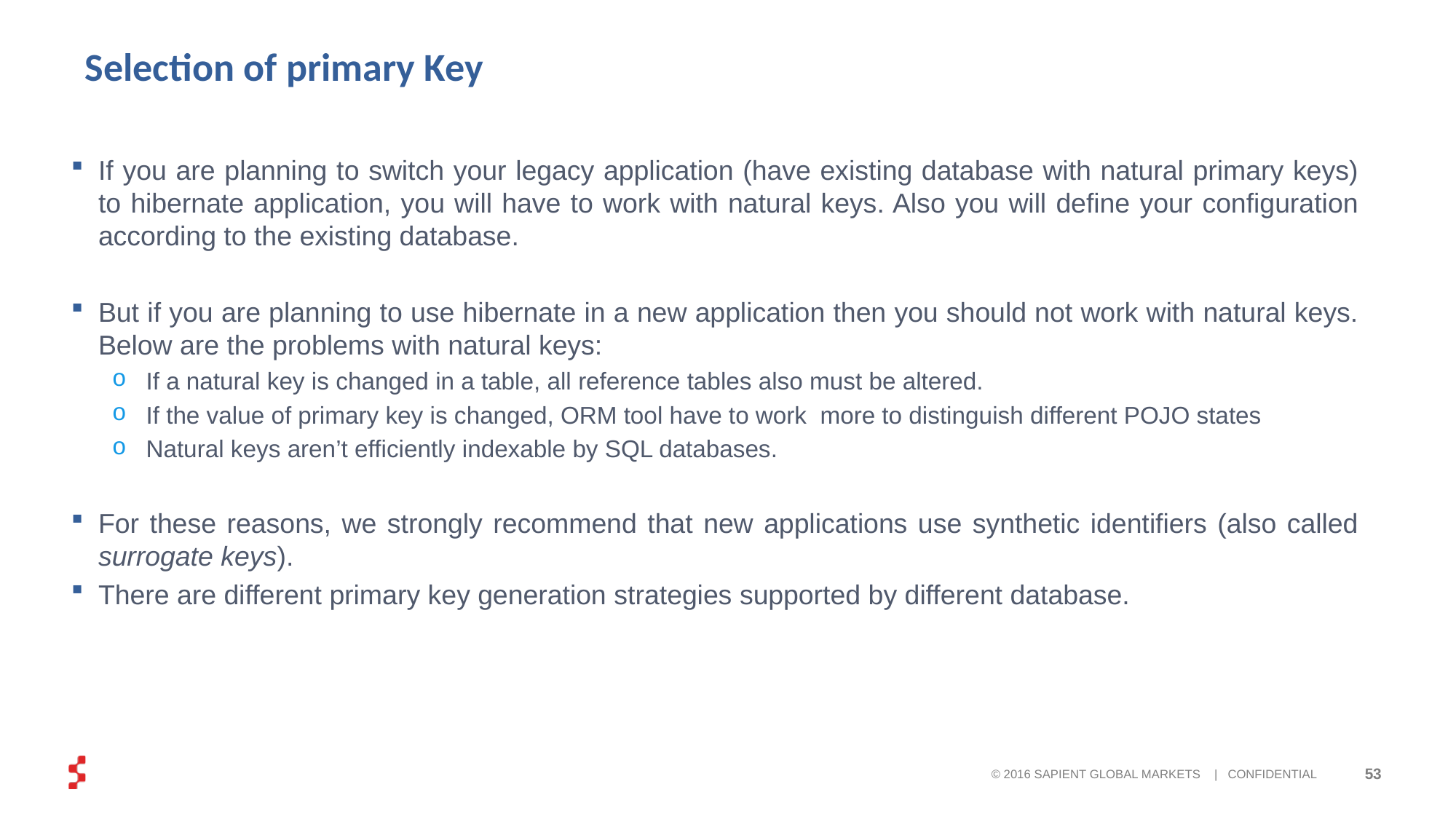

# Selection of primary Key
If you are planning to switch your legacy application (have existing database with natural primary keys) to hibernate application, you will have to work with natural keys. Also you will define your configuration according to the existing database.

But if you are planning to use hibernate in a new application then you should not work with natural keys. Below are the problems with natural keys:
If a natural key is changed in a table, all reference tables also must be altered.
If the value of primary key is changed, ORM tool have to work  more to distinguish different POJO states
Natural keys aren’t efficiently indexable by SQL databases.

For these reasons, we strongly recommend that new applications use synthetic identifiers (also called surrogate keys).
There are different primary key generation strategies supported by different database.